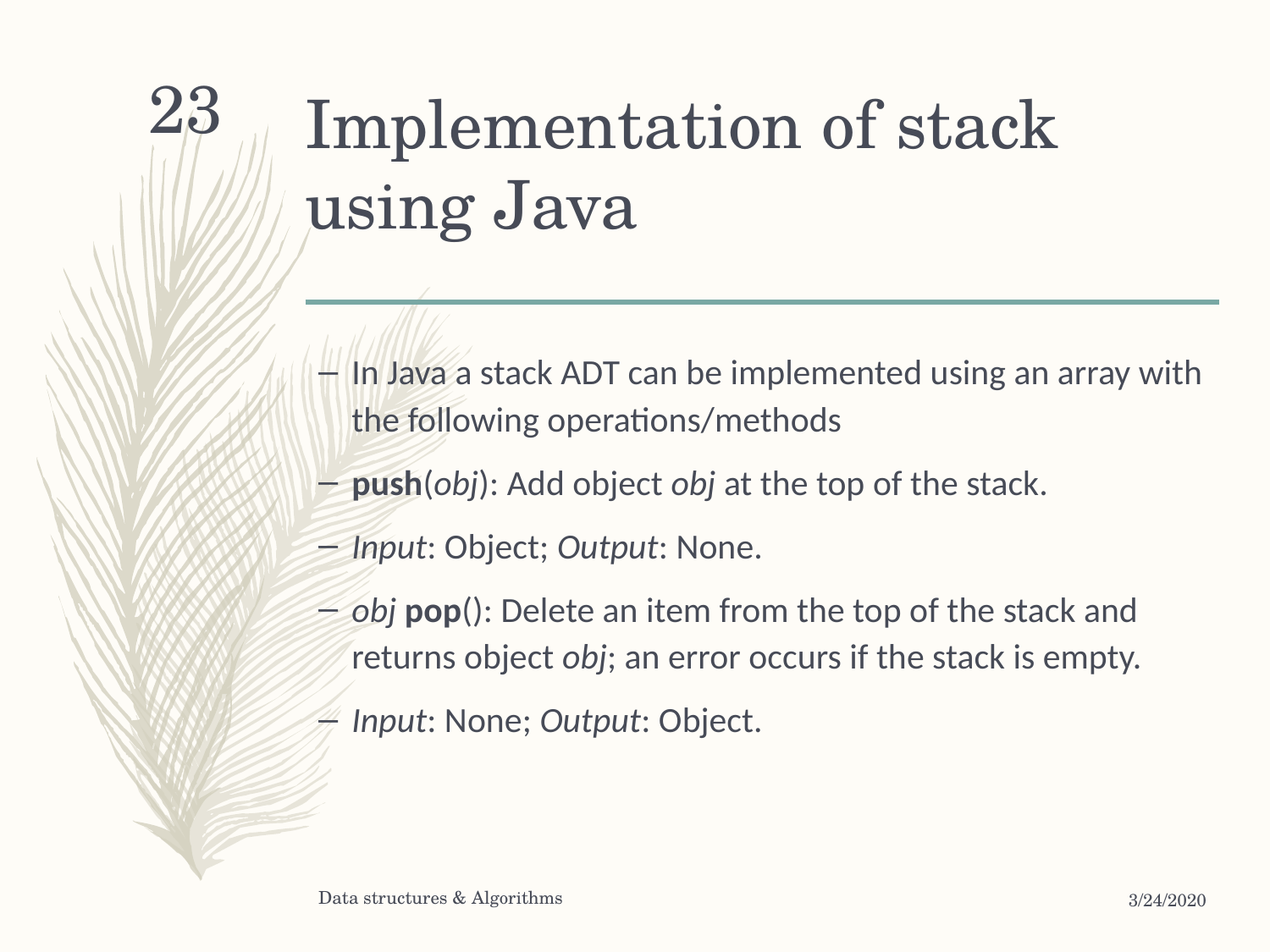

# Implementation of stack using Java
23
In Java a stack ADT can be implemented using an array with the following operations/methods
push(obj): Add object obj at the top of the stack.
Input: Object; Output: None.
obj pop(): Delete an item from the top of the stack and returns object obj; an error occurs if the stack is empty.
Input: None; Output: Object.
Data structures & Algorithms
3/24/2020